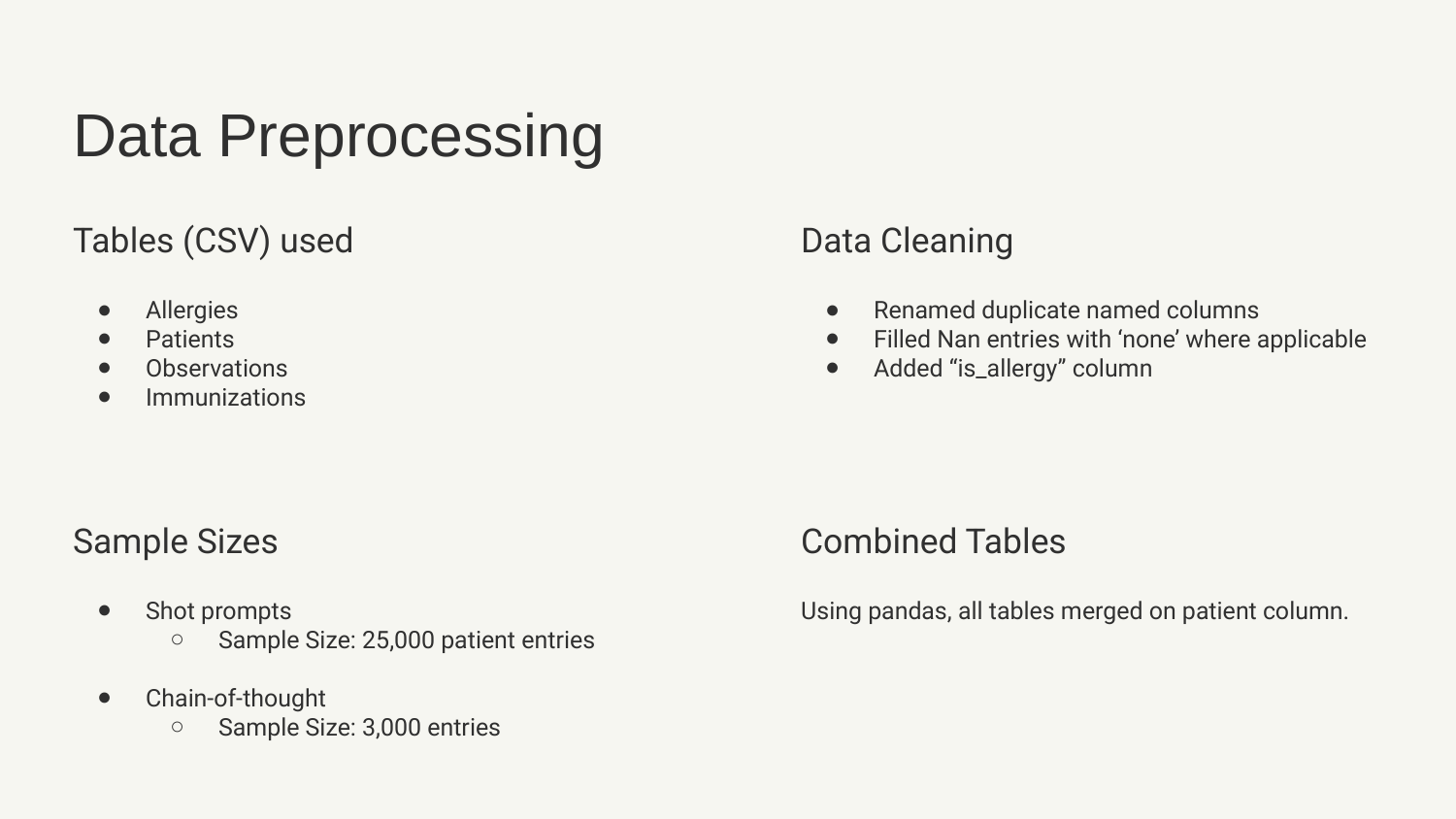

# Data Preprocessing
Tables (CSV) used
Data Cleaning
Allergies
Patients
Observations
Immunizations
Renamed duplicate named columns
Filled Nan entries with ‘none’ where applicable
Added “is_allergy” column
Sample Sizes
Combined Tables
Shot prompts
Sample Size: 25,000 patient entries

Chain-of-thought
Sample Size: 3,000 entries
Using pandas, all tables merged on patient column.